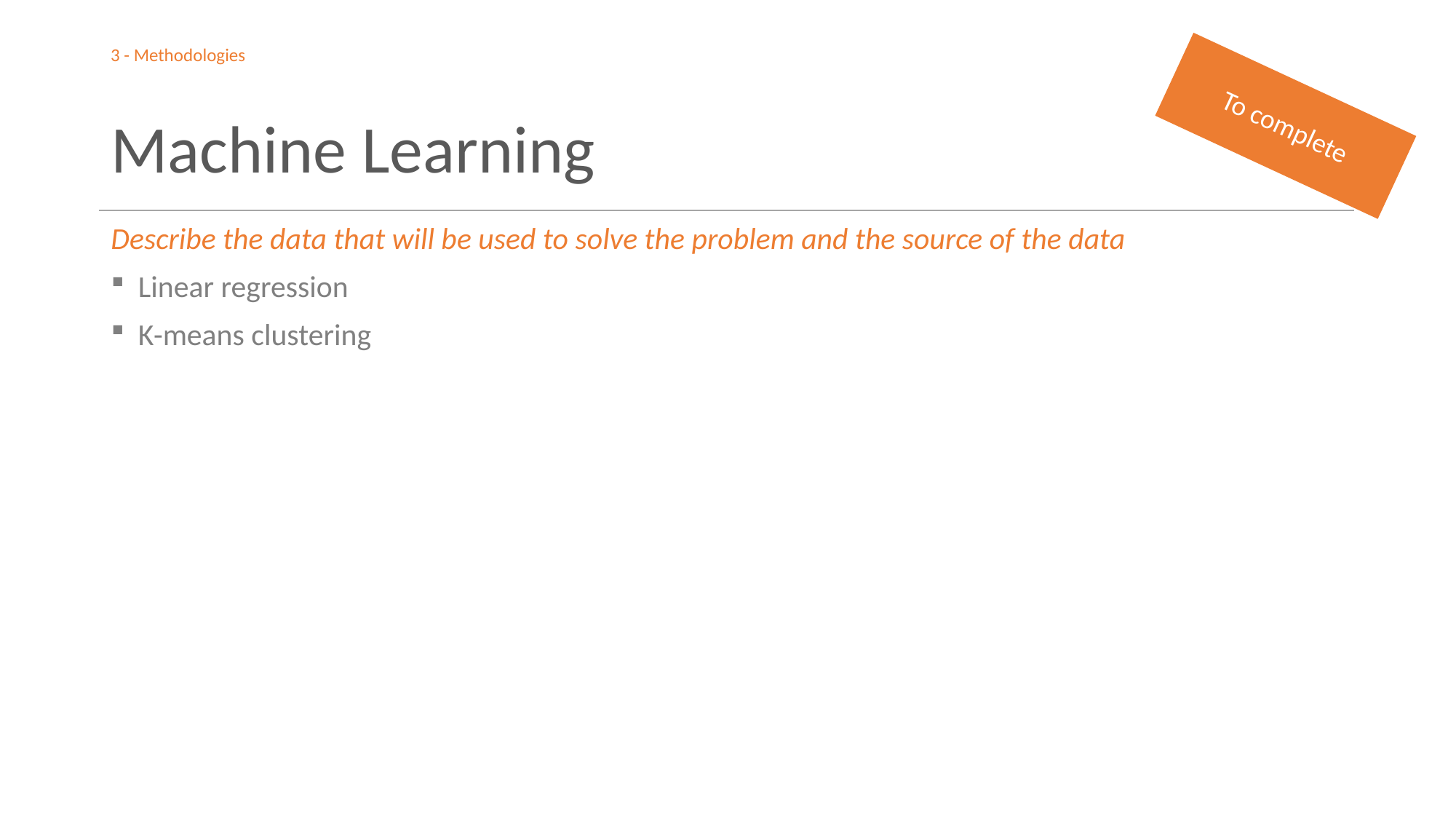

3 - Methodologies
To complete
# Machine Learning
Describe the data that will be used to solve the problem and the source of the data
Linear regression
K-means clustering